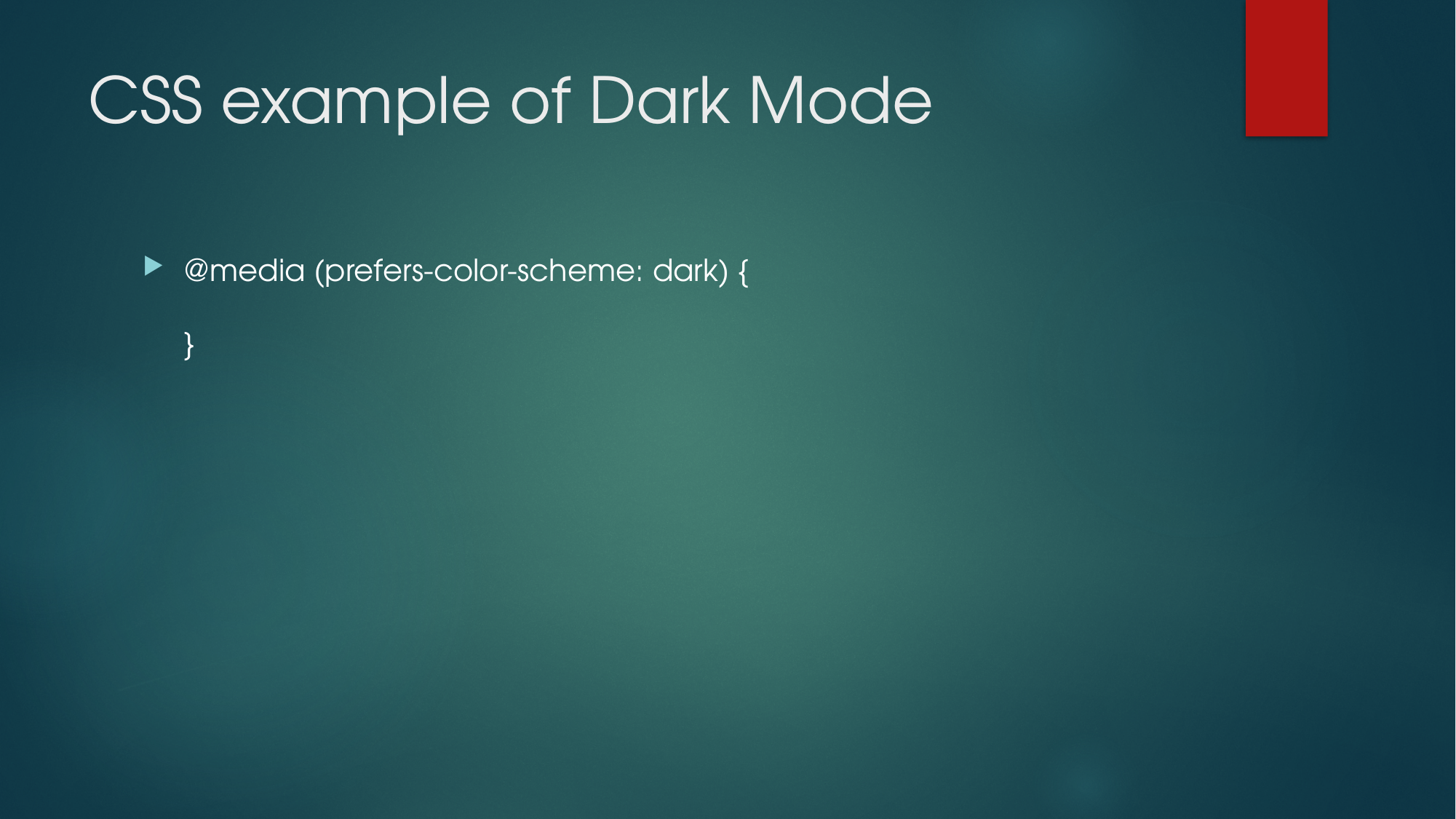

# CSS example of Dark Mode
@media (prefers-color-scheme: dark) {
}